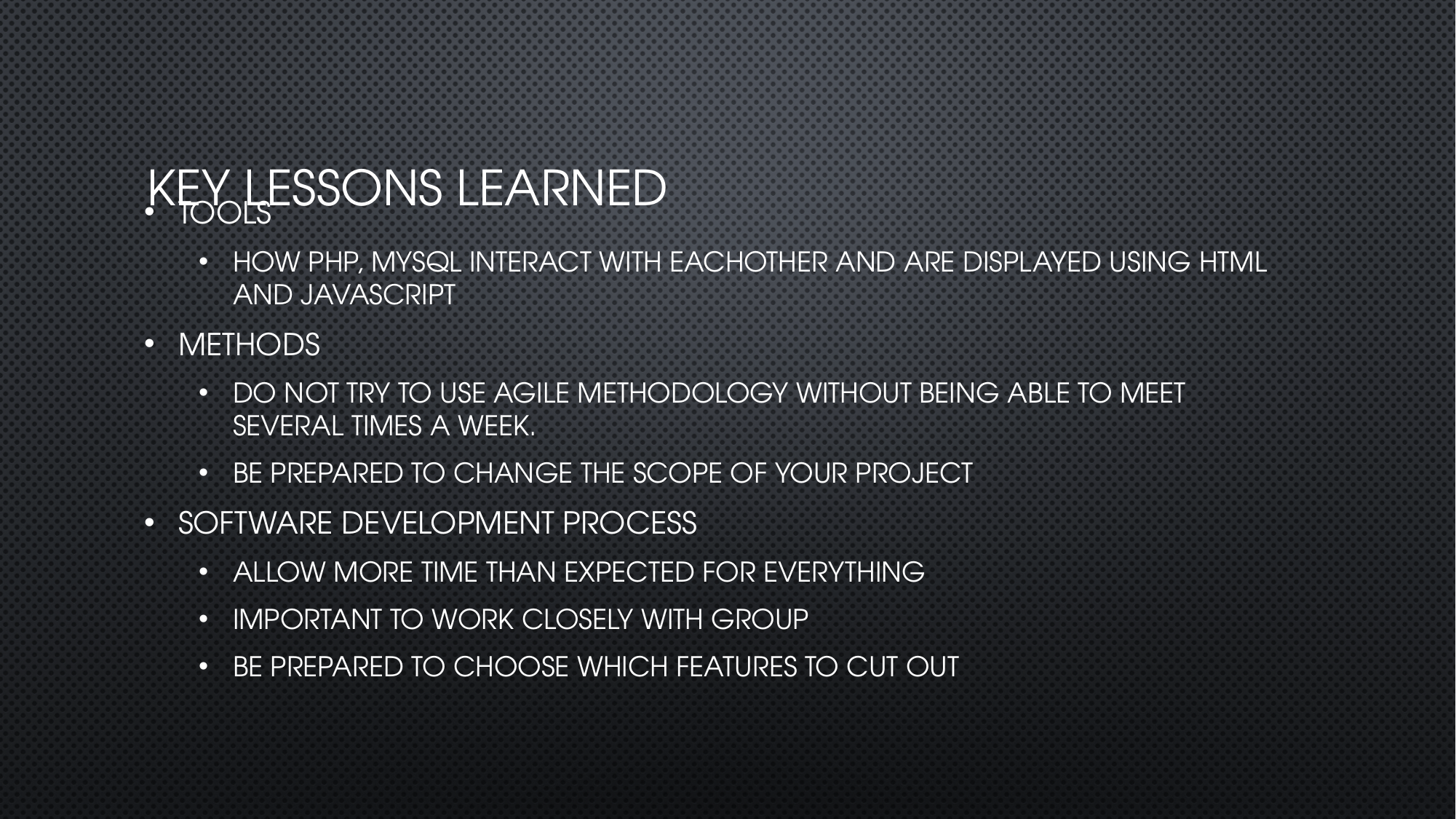

# Key lessons learned
Tools
How PHP, mysql interact with eachother and are displayed using HTML and Javascript
Methods
Do not try to use agile methodology without being able to meet several times a week.
Be prepared to change the scope of your project
Software development process
Allow more time than expected for everything
Important to work closely with group
Be prepared to choose which features to cut out